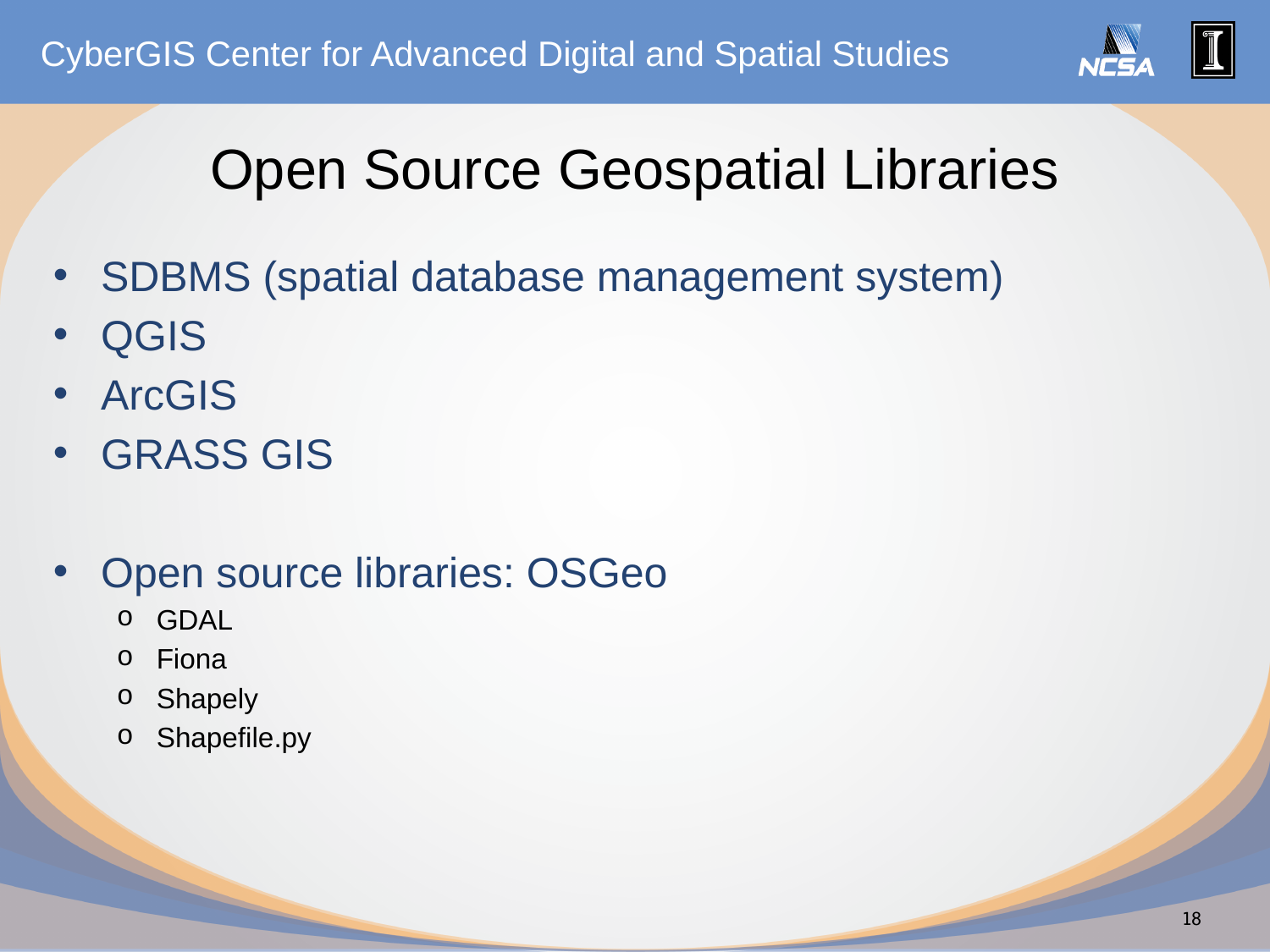

# Open Source Geospatial Libraries
SDBMS (spatial database management system)
QGIS
ArcGIS
GRASS GIS

Open source libraries: OSGeo
GDAL
Fiona
Shapely
Shapefile.py

18